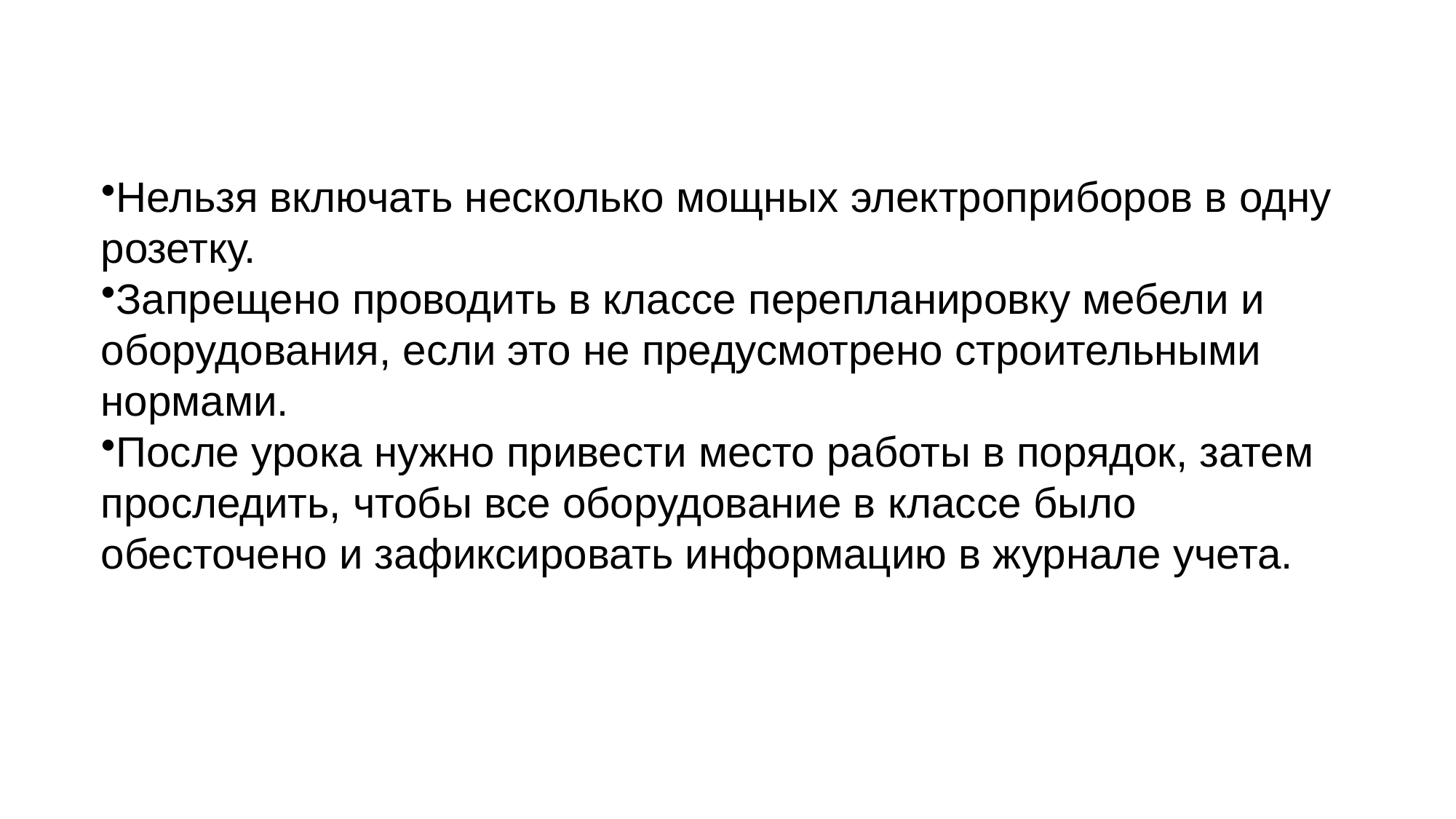

Нельзя включать несколько мощных электроприборов в одну розетку.
Запрещено проводить в классе перепланировку мебели и оборудования, если это не предусмотрено строительными нормами.
После урока нужно привести место работы в порядок, затем проследить, чтобы все оборудование в классе было обесточено и зафиксировать информацию в журнале учета.